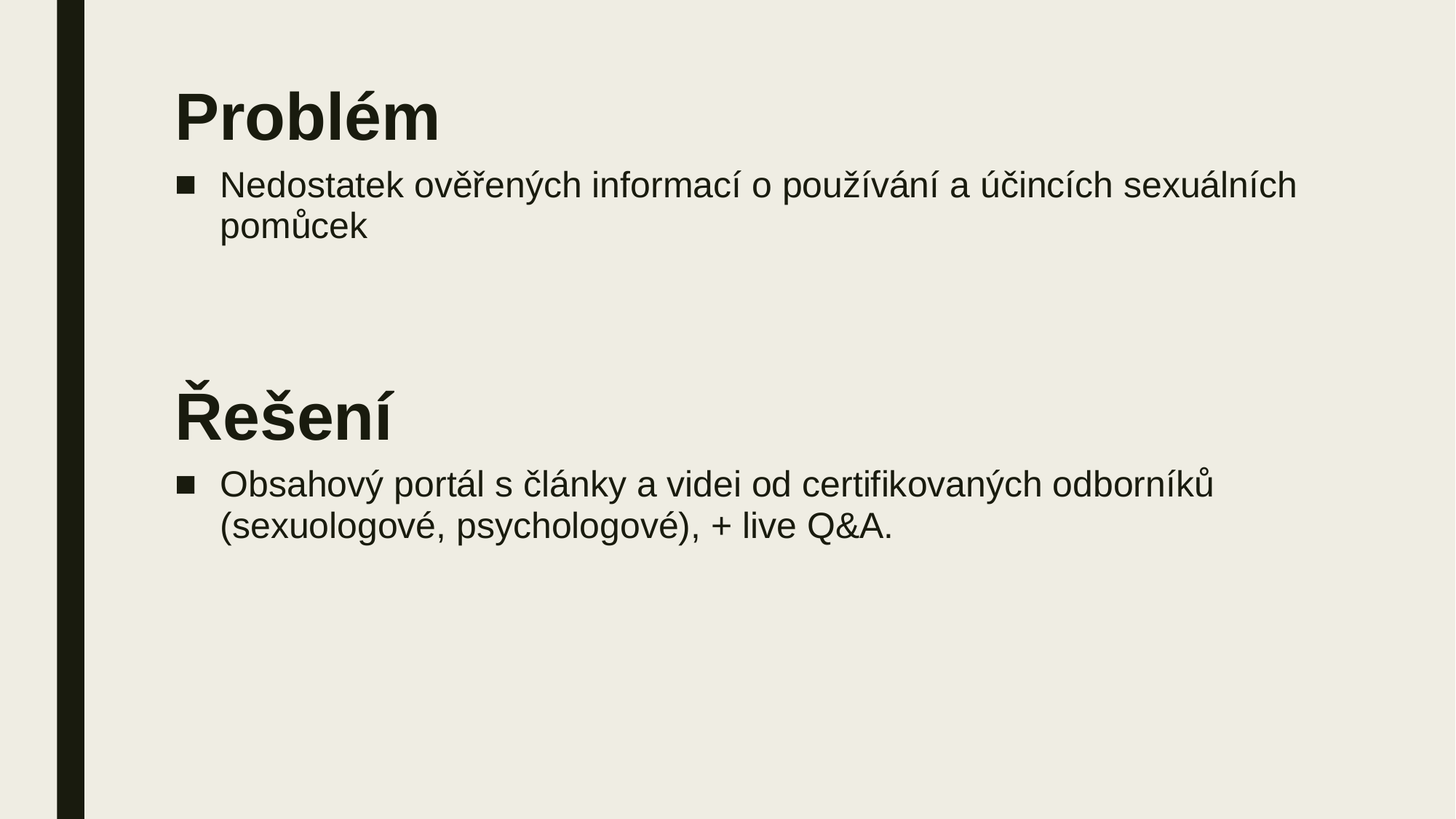

Problém
Nedostatek ověřených informací o používání a účincích sexuálních pomůcek
Řešení
Obsahový portál s články a videi od certifikovaných odborníků (sexuologové, psychologové), + live Q&A.